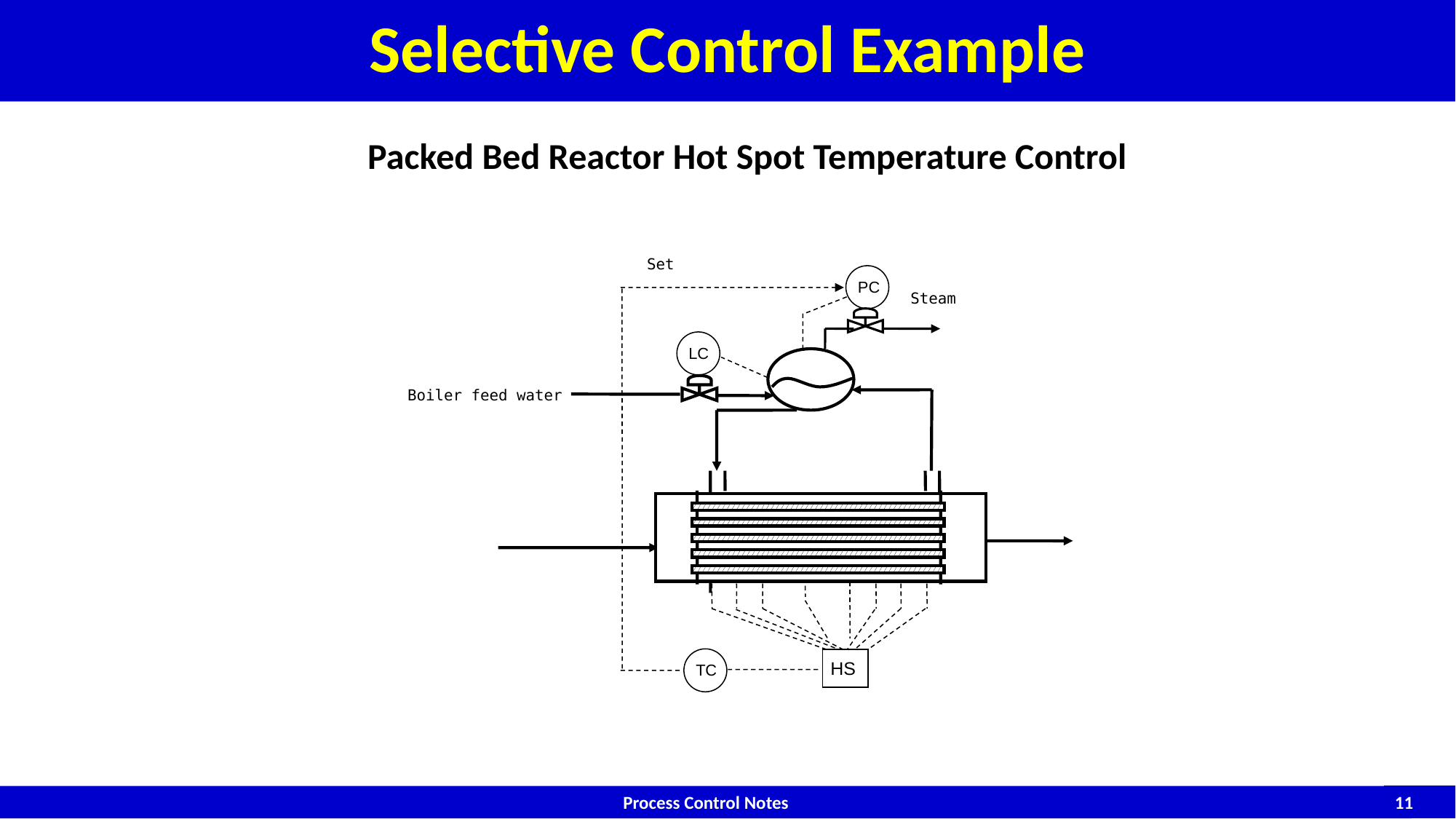

# Selective Control Example
Packed Bed Reactor Hot Spot Temperature Control
Set

 PC

Steam

 LC

Boiler feed water

 TC
 HS